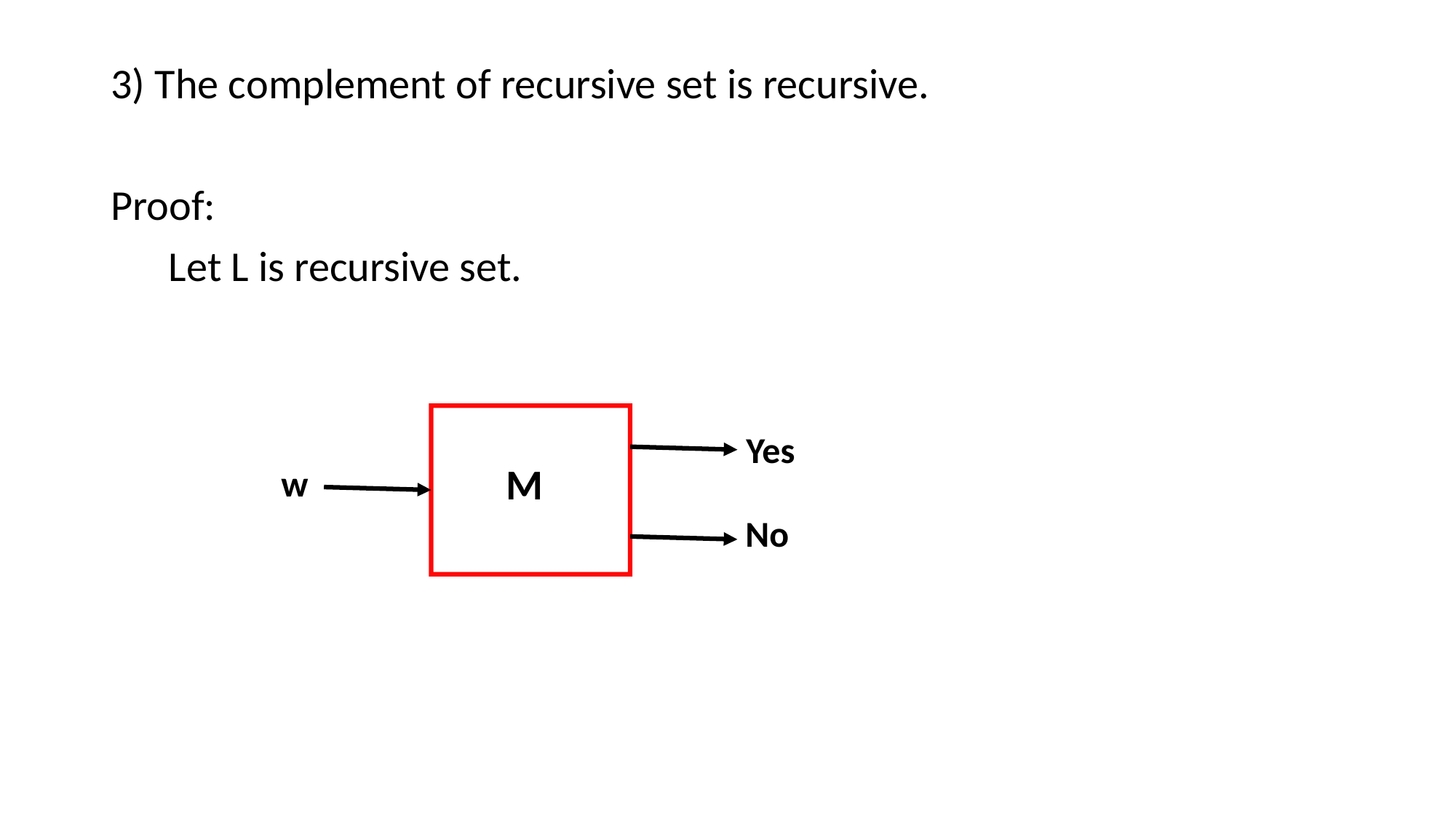

3) The complement of recursive set is recursive.

Proof:
      Let L is recursive set.

Yes
M
w
No